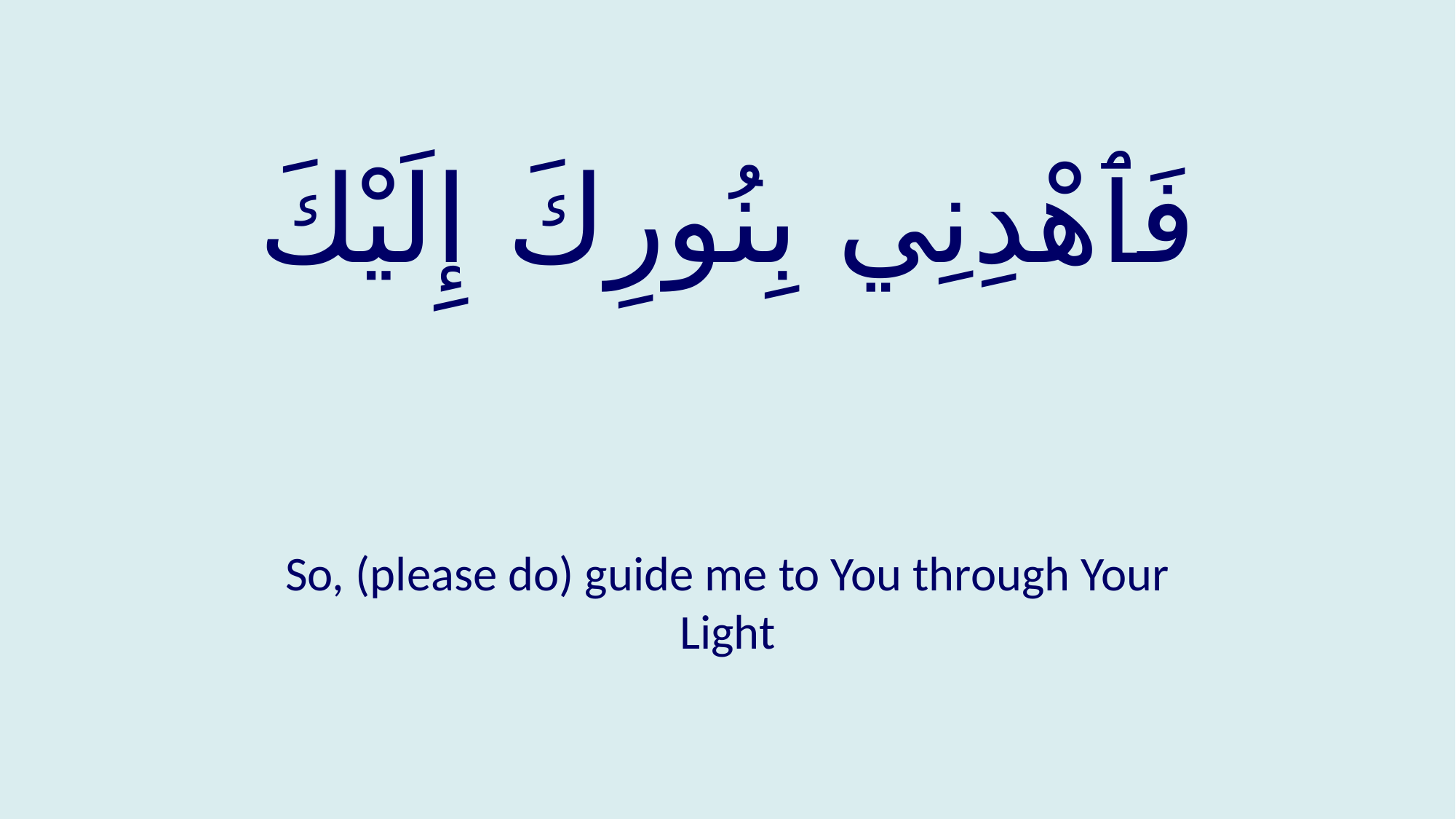

# فَٱهْدِنِي بِنُورِكَ إِلَيْكَ
So, (please do) guide me to You through Your Light